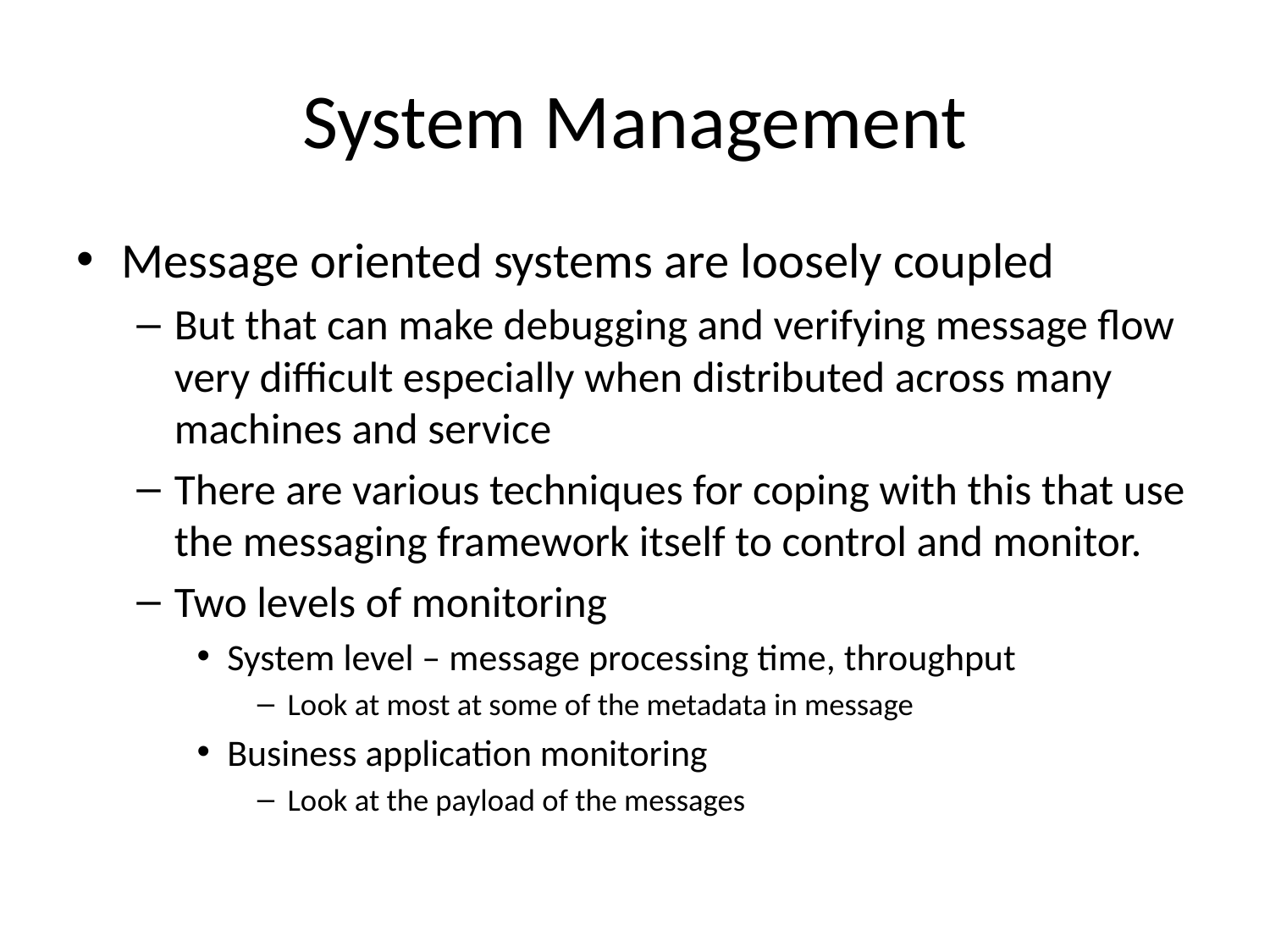

# System Management
Message oriented systems are loosely coupled
But that can make debugging and verifying message flow very difficult especially when distributed across many machines and service
There are various techniques for coping with this that use the messaging framework itself to control and monitor.
Two levels of monitoring
System level – message processing time, throughput
Look at most at some of the metadata in message
Business application monitoring
Look at the payload of the messages